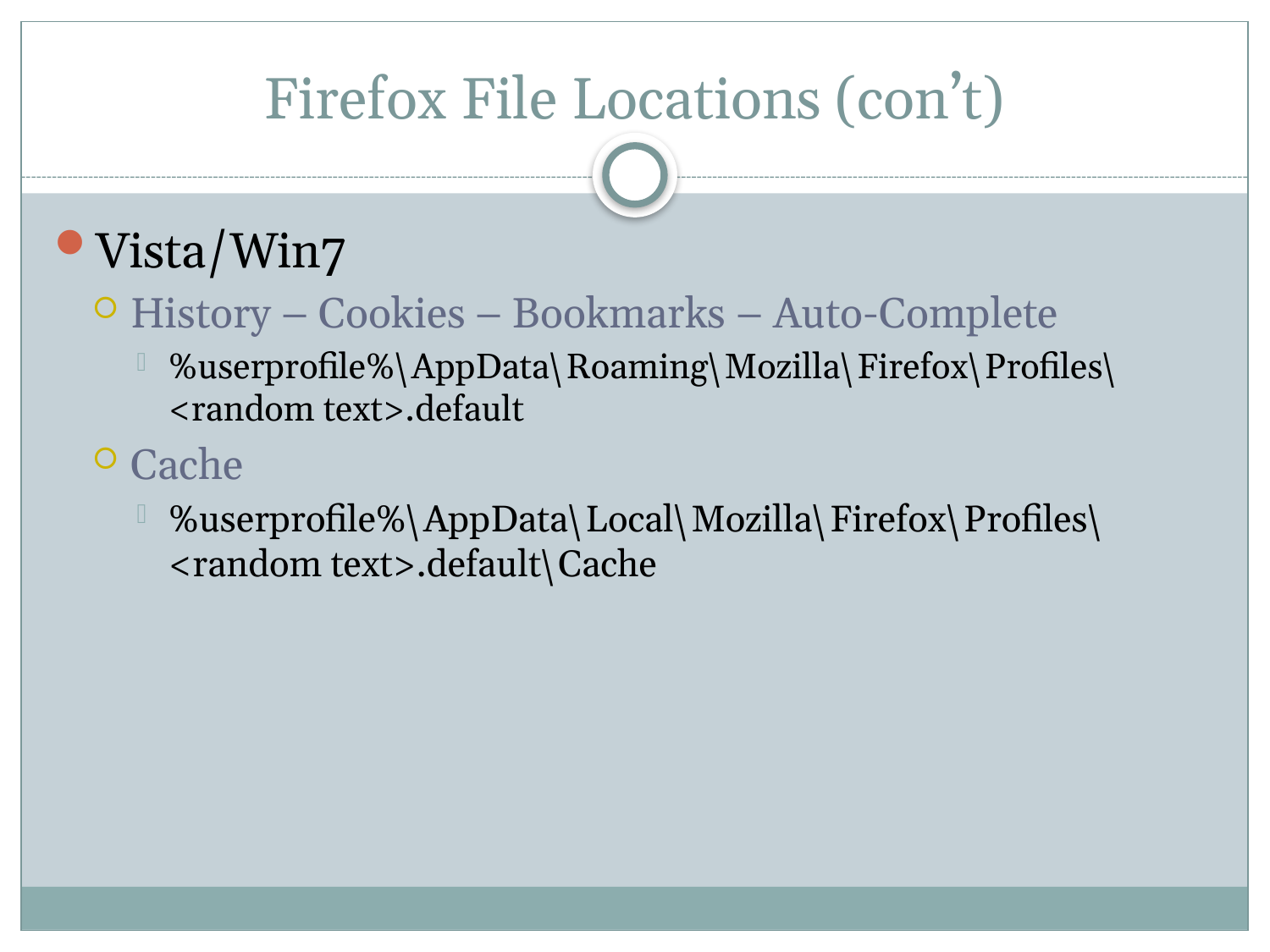

# Firefox File Locations (con’t)
Vista/Win7
History – Cookies – Bookmarks – Auto-Complete
%userprofile%\AppData\Roaming\Mozilla\Firefox\Profiles\<random text>.default
Cache
%userprofile%\AppData\Local\Mozilla\Firefox\Profiles\<random text>.default\Cache